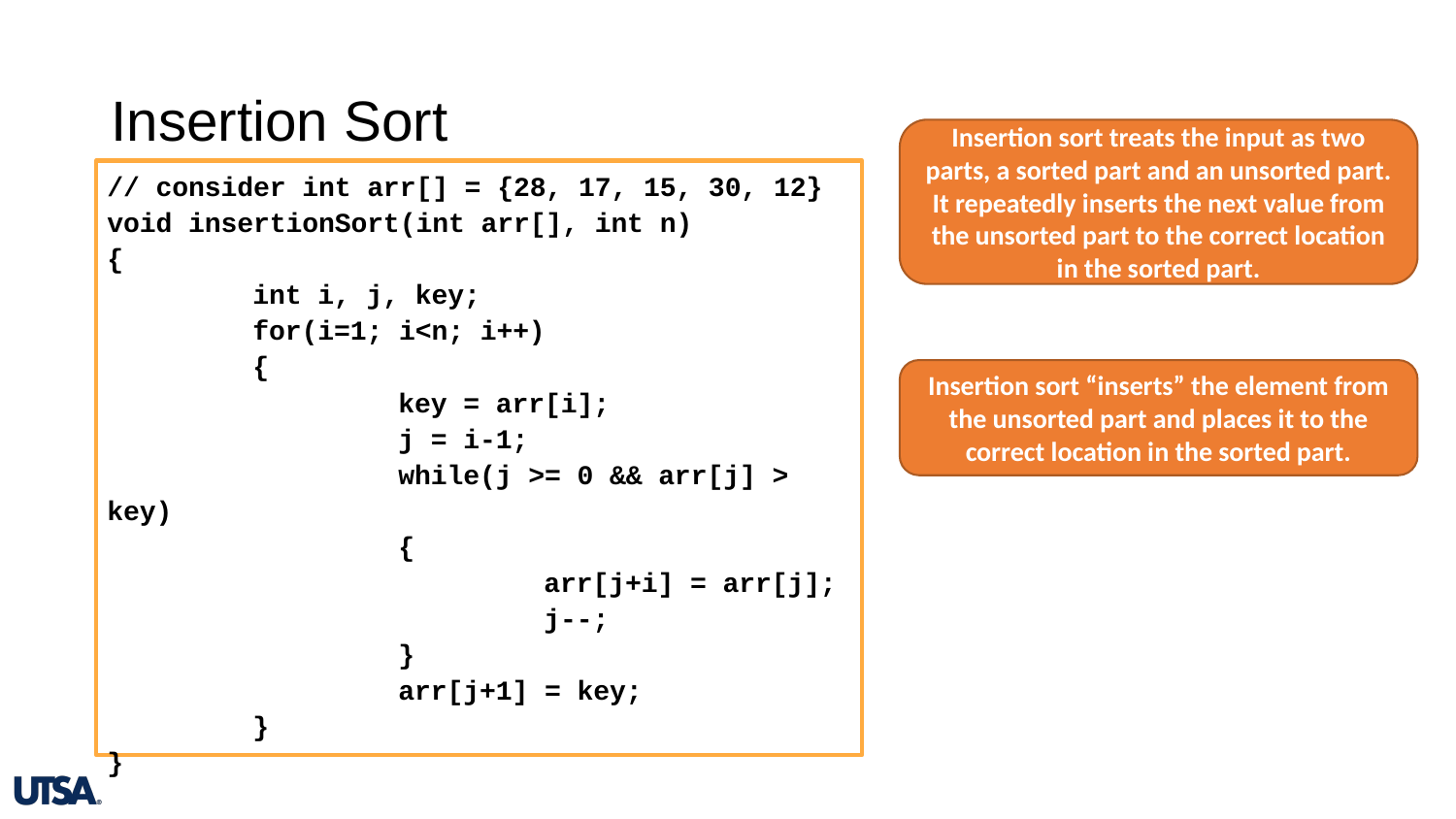

# Insertion Sort
Insertion sort treats the input as two parts, a sorted part and an unsorted part. It repeatedly inserts the next value from the unsorted part to the correct location in the sorted part.
// consider int arr[] = {28, 17, 15, 30, 12}
void insertionSort(int arr[], int n)
{
	int i, j, key;
	for(i=1; i<n; i++)
	{
		key = arr[i];
		j = i-1;
		while(j >= 0 && arr[j] > key)
		{
			arr[j+i] = arr[j];
			j--;
		}
		arr[j+1] = key;
	}
}
Insertion sort “inserts” the element from the unsorted part and places it to the correct location in the sorted part.